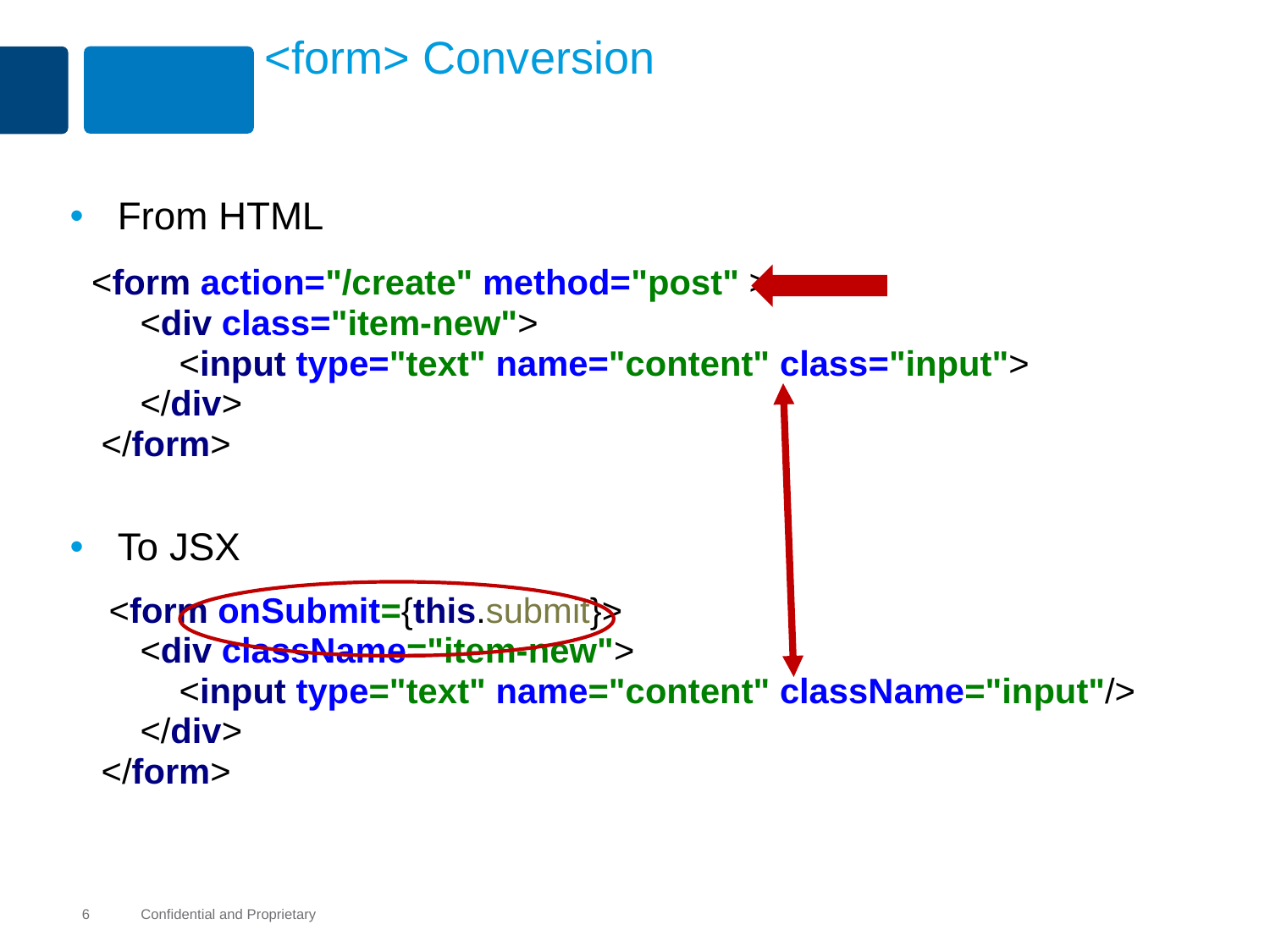

# <form> Conversion
From HTML
  <form action="/create" method="post" >
    <div class="item-new">
        <input type="text" name="content" class="input">
    </div>
</form>
To JSX
    <form onSubmit={this.submit}>
    <div className="item-new">
        <input type="text" name="content" className="input"/>
    </div>
</form>